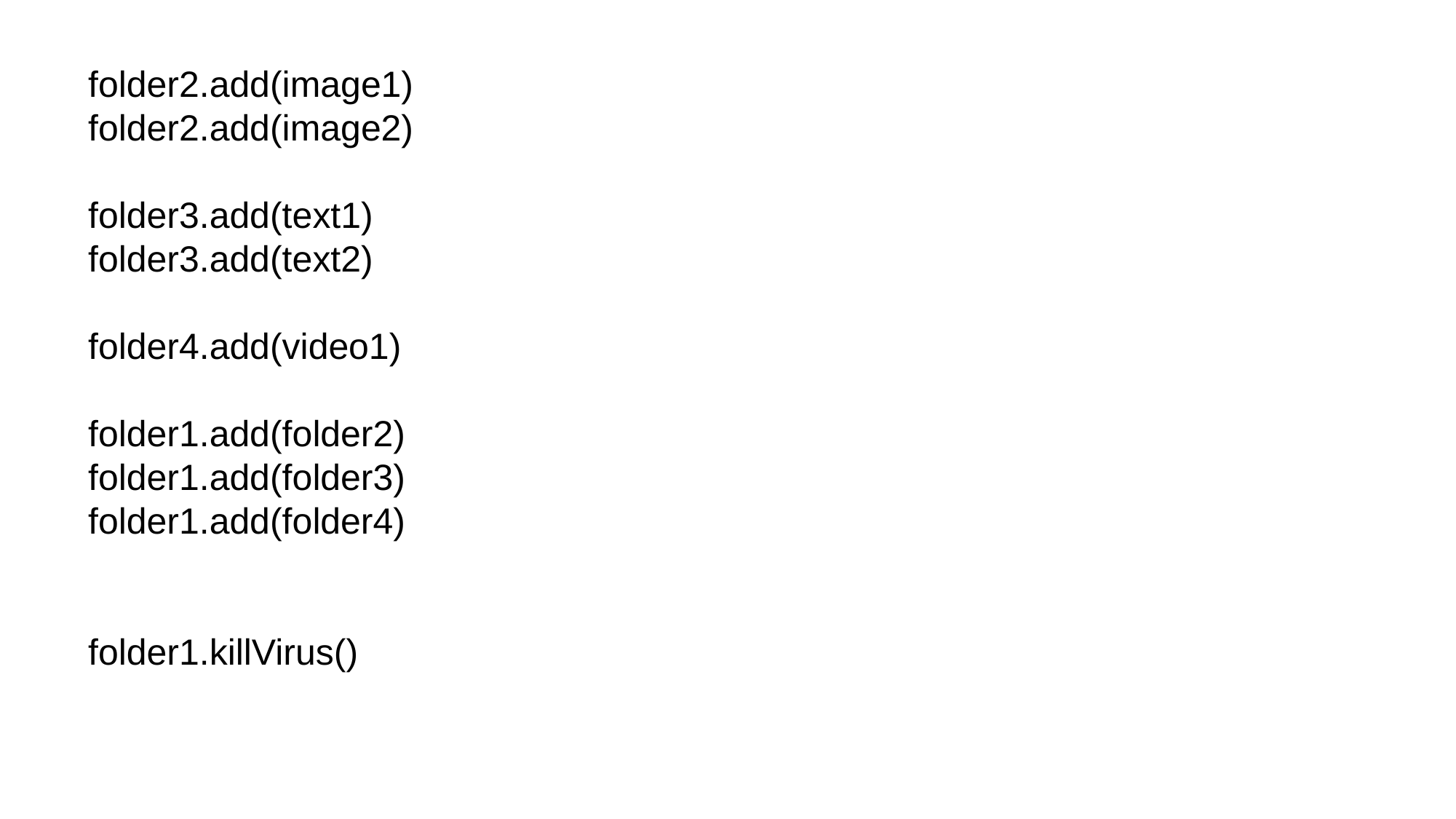

folder2.add(image1)
folder2.add(image2)
folder3.add(text1)
folder3.add(text2)
folder4.add(video1)
folder1.add(folder2)
folder1.add(folder3)
folder1.add(folder4)
folder1.killVirus()